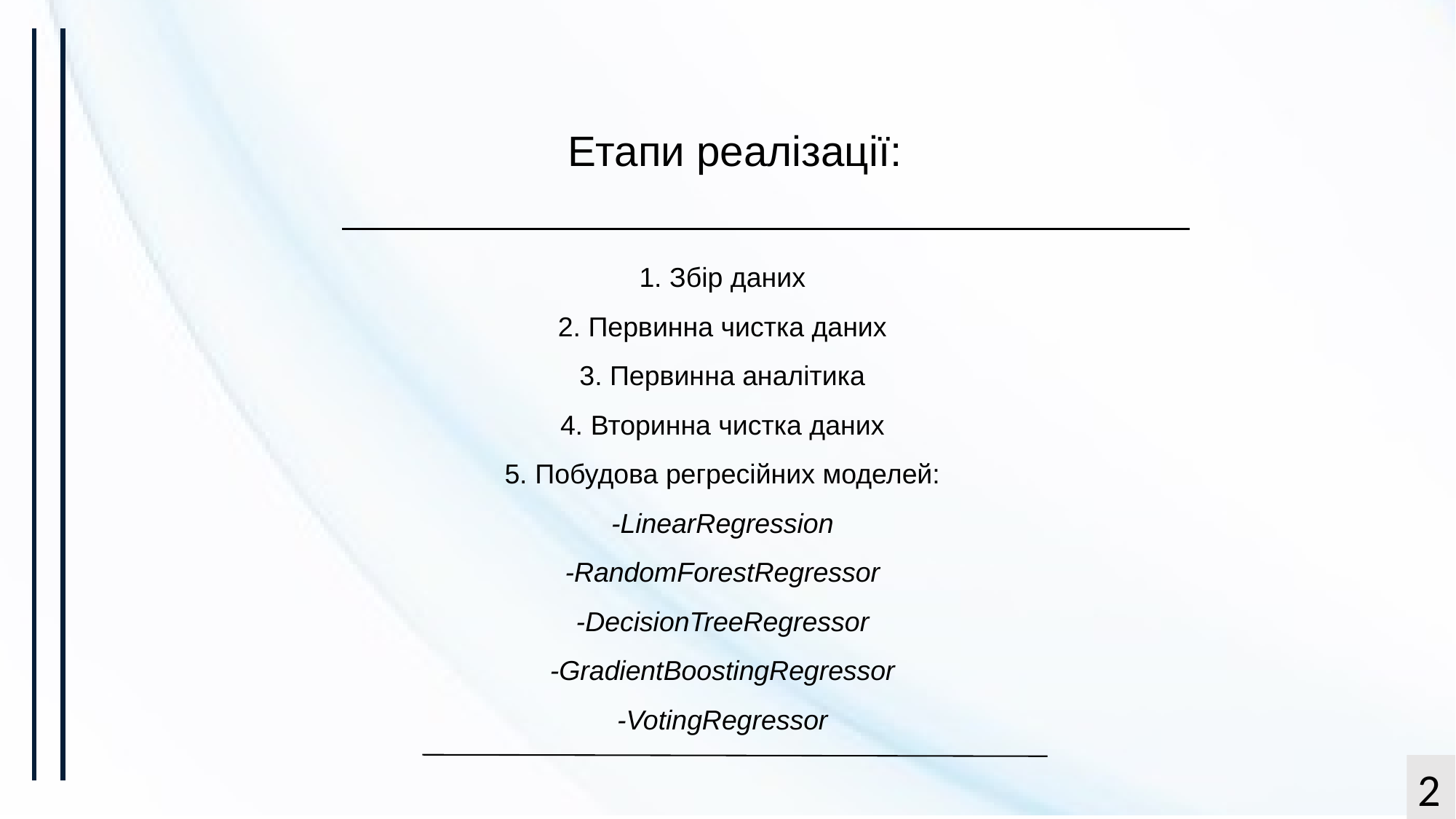

Етапи реалізації:
1. Збір даних
2. Первинна чистка даних
3. Первинна аналітика
4. Вторинна чистка даних
5. Побудова регресійних моделей:
-LinearRegression
-RandomForestRegressor
-DecisionTreeRegressor
-GradientBoostingRegressor
-VotingRegressor
2